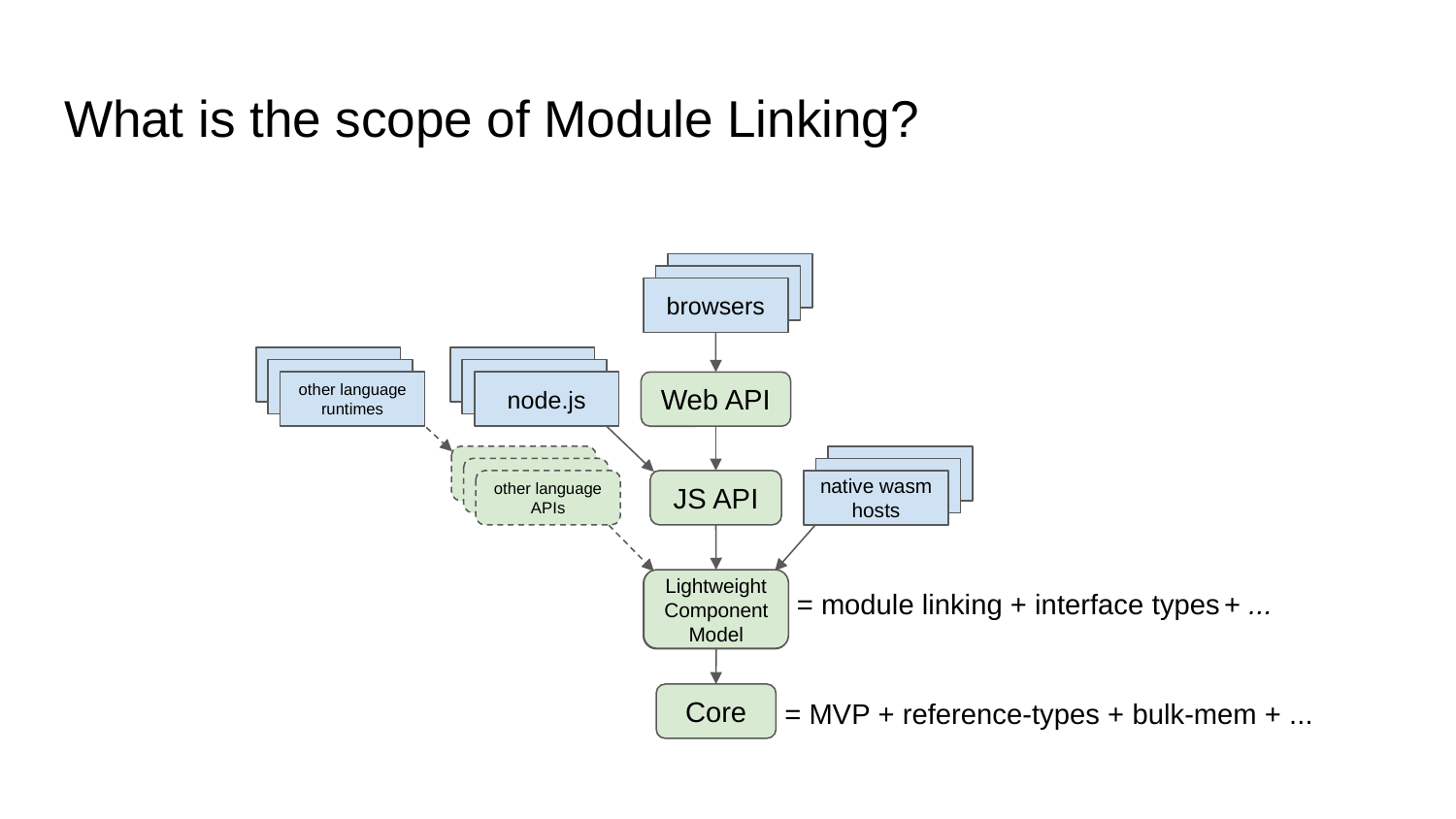

# What is the scope of Module Linking?
browsers
browsers
browsers
node.js
node.js
other language
runtimes
node.js
node.js
node.js
Web API

native wasm hosts

other language APIs
JS API
Lightweight
Component
Model
Module
Linking
= module linking + interface types
+ ...
= MVP + reference-types + bulk-mem + ...
Core